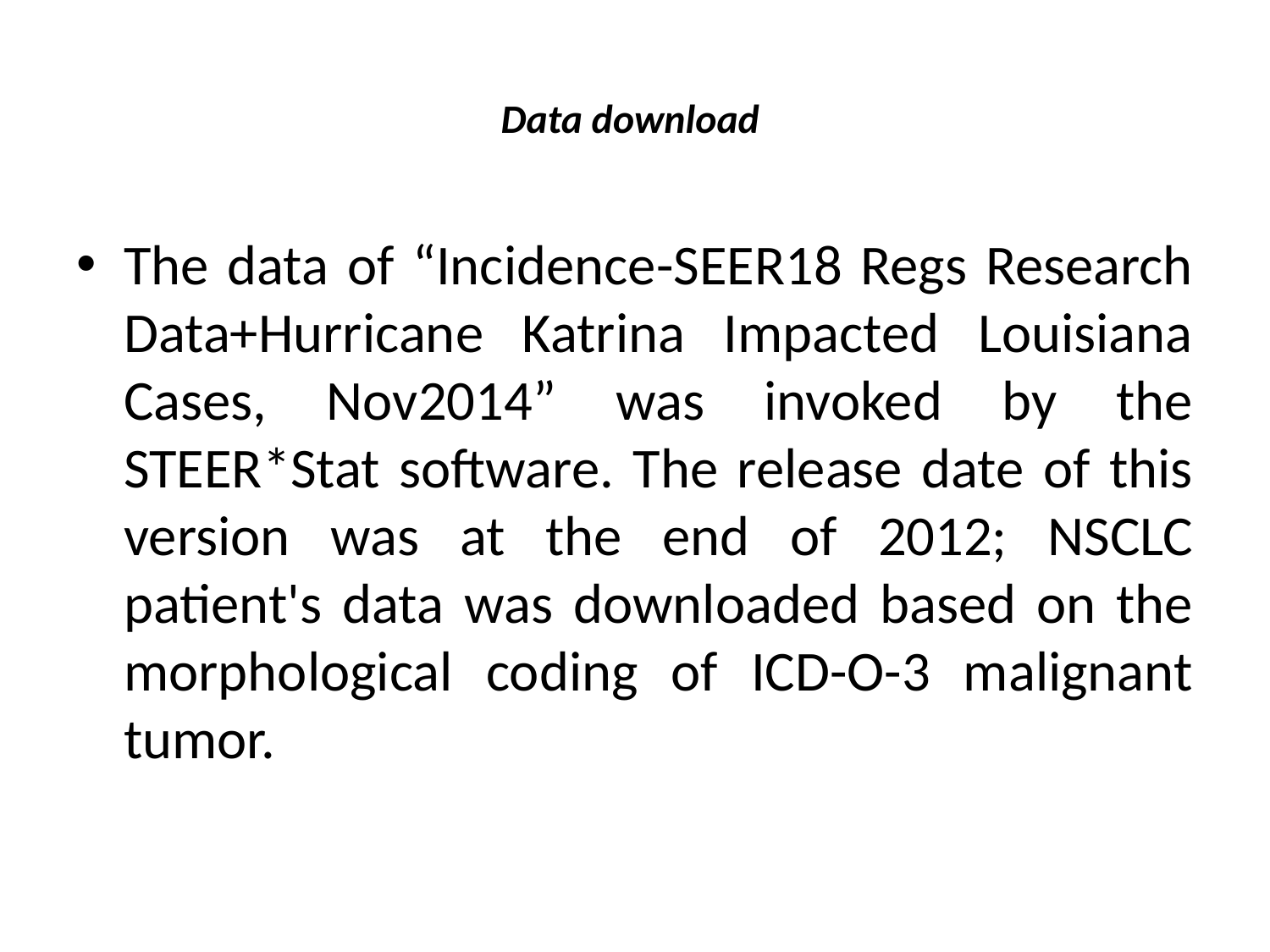

# Data download
The data of “Incidence-SEER18 Regs Research Data+Hurricane Katrina Impacted Louisiana Cases, Nov2014” was invoked by the STEER*Stat software. The release date of this version was at the end of 2012; NSCLC patient's data was downloaded based on the morphological coding of ICD-O-3 malignant tumor.